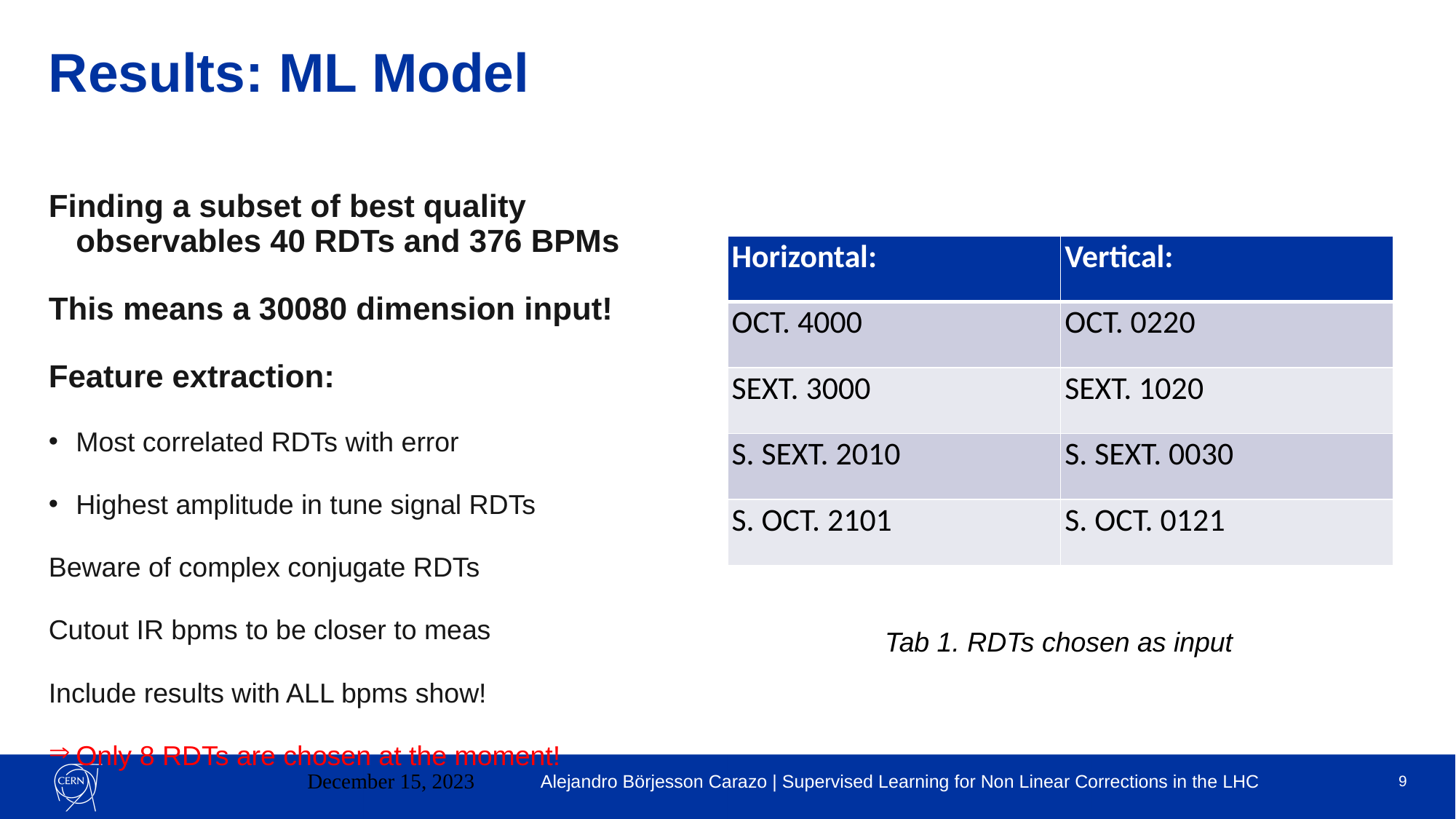

Results: ML Model
# Finding a subset of best quality observables 40 RDTs and 376 BPMs
This means a 30080 dimension input!
Feature extraction:
Most correlated RDTs with error
Highest amplitude in tune signal RDTs
Beware of complex conjugate RDTs
Cutout IR bpms to be closer to meas
Include results with ALL bpms show!
Only 8 RDTs are chosen at the moment!

| Horizontal: | Vertical: |
| --- | --- |
| OCT. 4000 | OCT. 0220 |
| SEXT. 3000 | SEXT. 1020 |
| S. SEXT. 2010 | S. SEXT. 0030 |
| S. OCT. 2101 | S. OCT. 0121 |

Tab 1. RDTs chosen as input
December 15, 2023
Alejandro Börjesson Carazo | Supervised Learning for Non Linear Corrections in the LHC
9